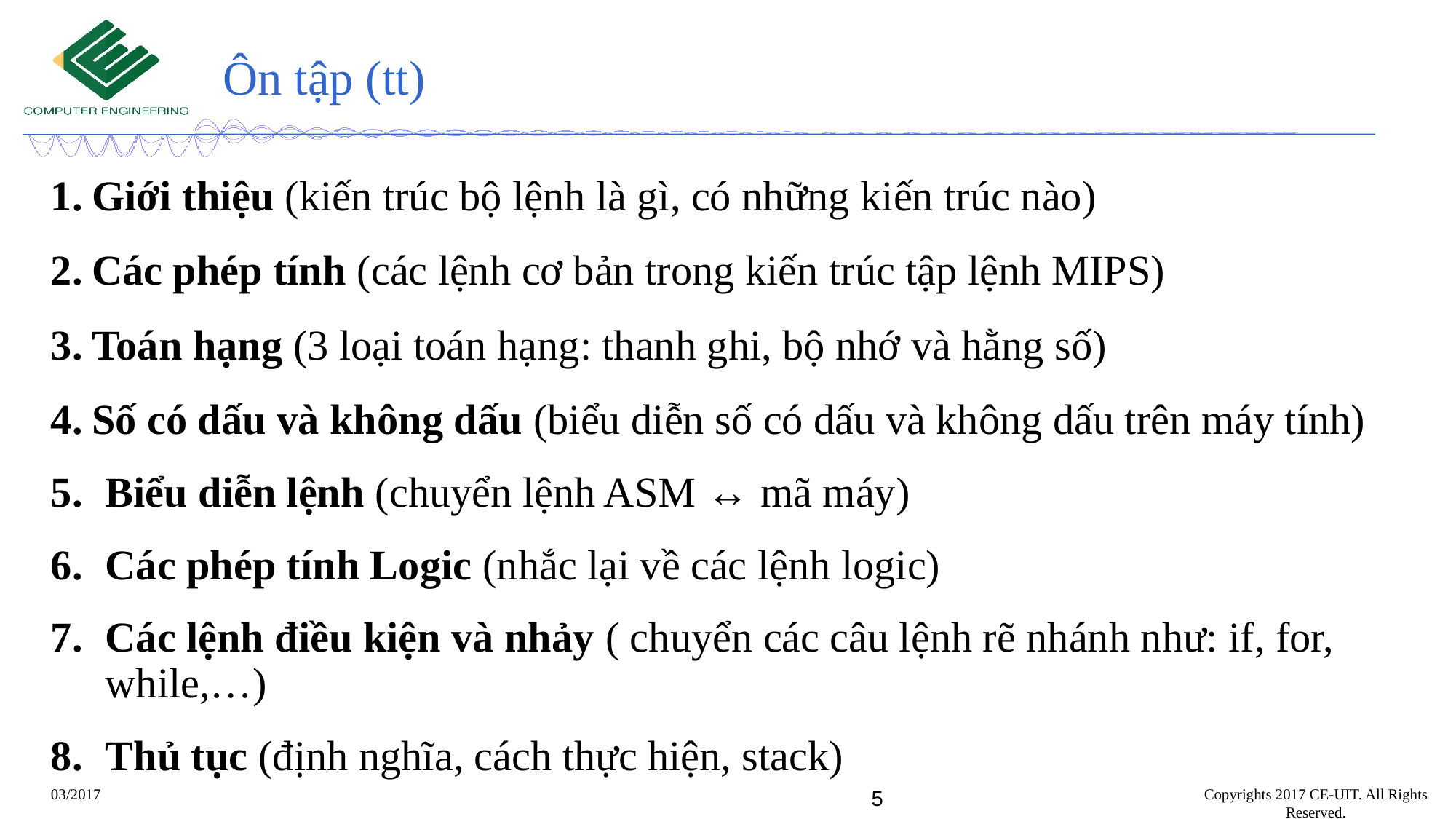

# Ôn tập (tt)
Giới thiệu (kiến trúc bộ lệnh là gì, có những kiến trúc nào)
Các phép tính (các lệnh cơ bản trong kiến trúc tập lệnh MIPS)
Toán hạng (3 loại toán hạng: thanh ghi, bộ nhớ và hằng số)
Số có dấu và không dấu (biểu diễn số có dấu và không dấu trên máy tính)
Biểu diễn lệnh (chuyển lệnh ASM ↔ mã máy)
Các phép tính Logic (nhắc lại về các lệnh logic)
Các lệnh điều kiện và nhảy ( chuyển các câu lệnh rẽ nhánh như: if, for, while,…)
Thủ tục (định nghĩa, cách thực hiện, stack)
5
Copyrights 2017 CE-UIT. All Rights Reserved.
03/2017